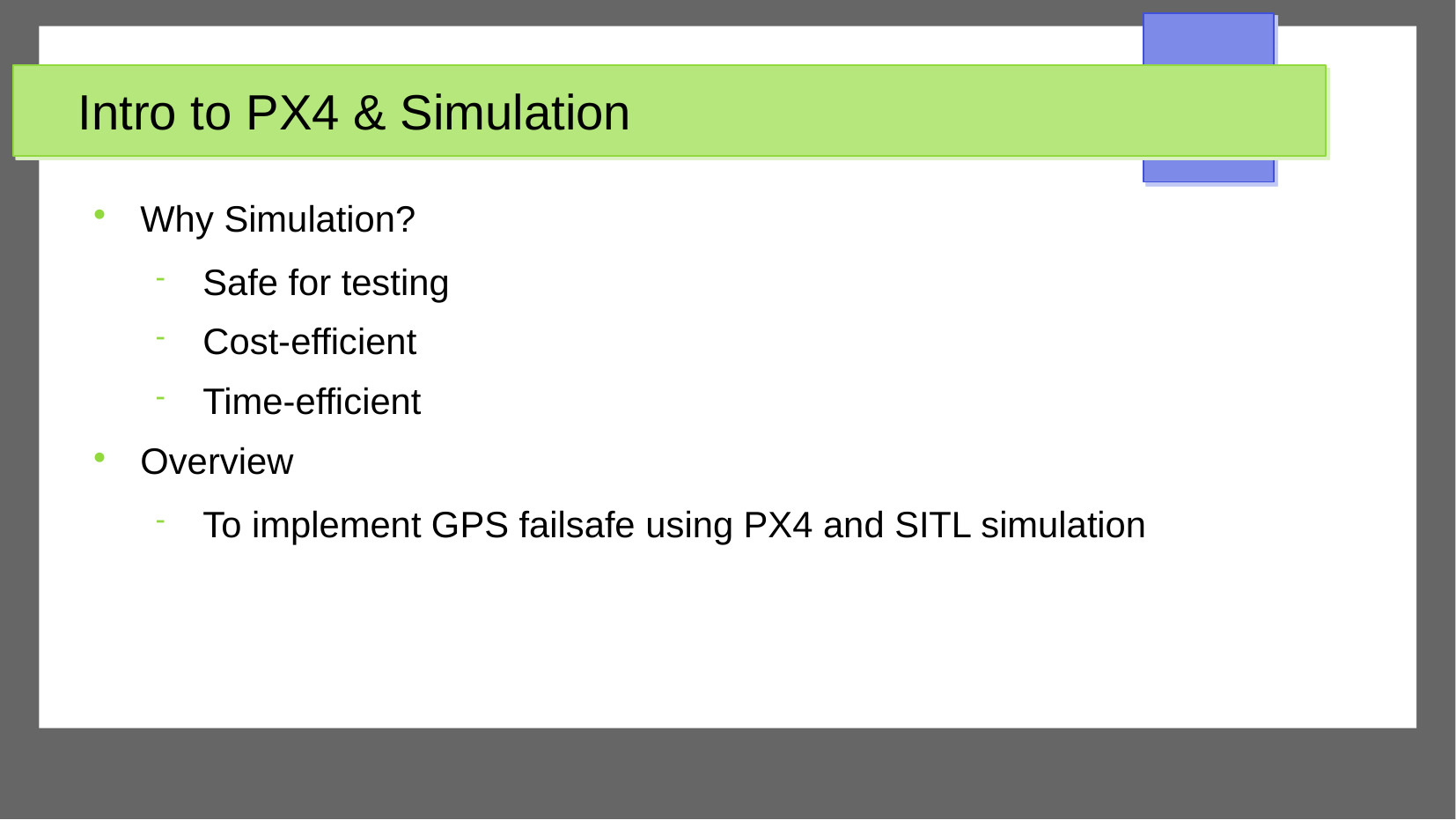

# Intro to PX4 & Simulation
Why Simulation?
Safe for testing
Cost-efficient
Time-efficient
Overview
To implement GPS failsafe using PX4 and SITL simulation